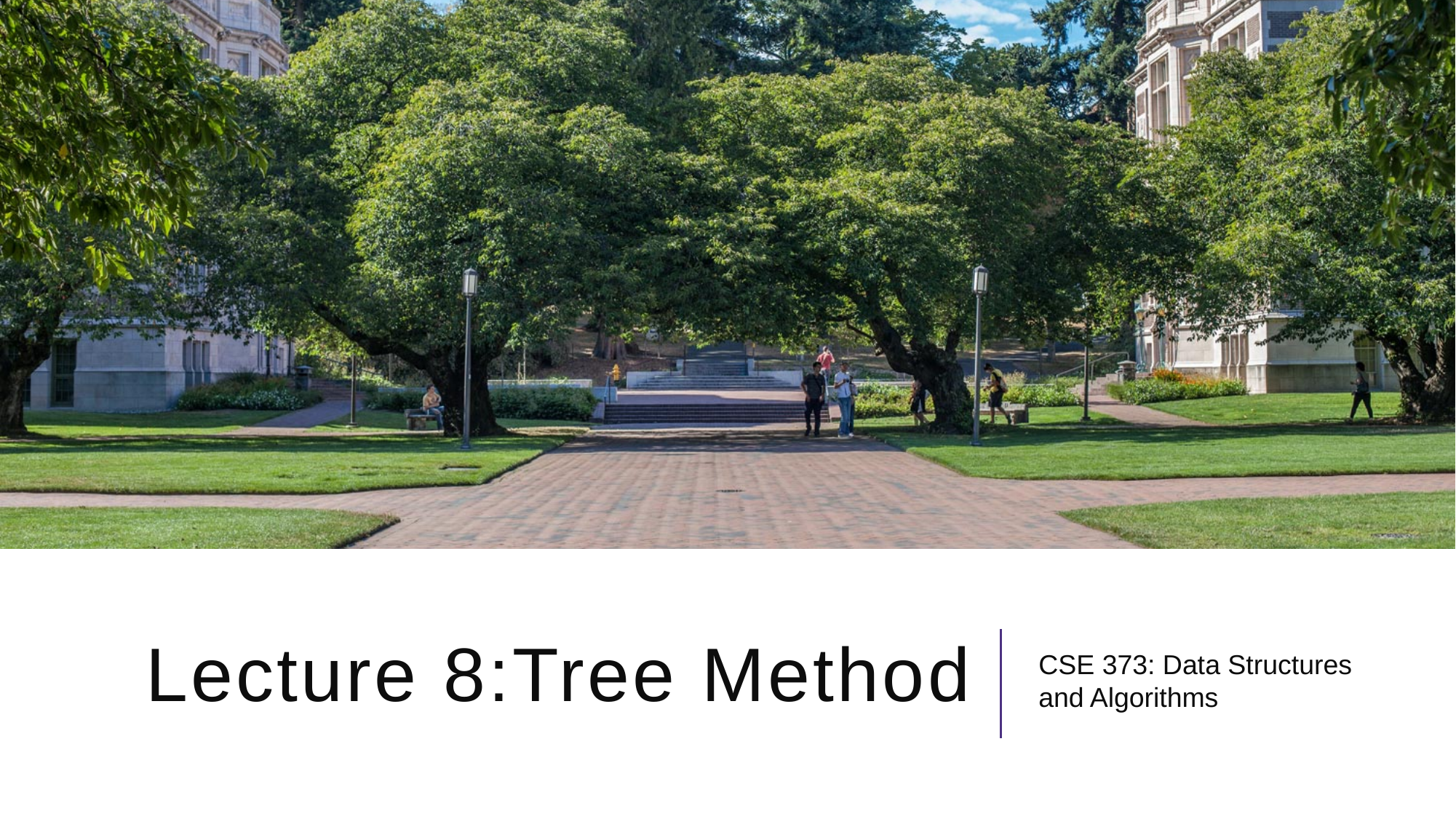

# Lecture 8:Tree Method
CSE 373: Data Structures and Algorithms